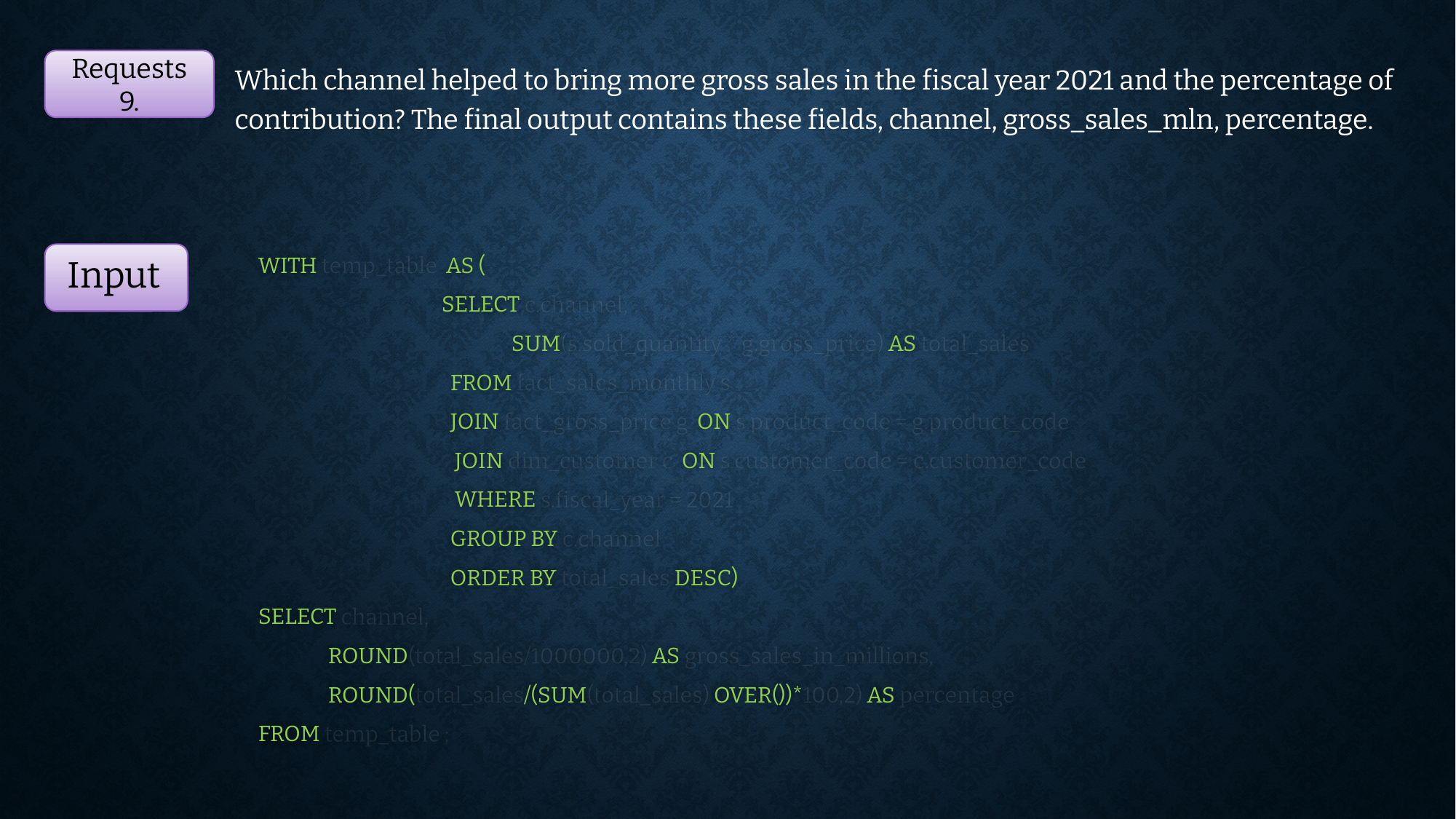

Requests 9.
Which channel helped to bring more gross sales in the fiscal year 2021 and the percentage of contribution? The final output contains these fields, channel, gross_sales_mln, percentage.

Input
WITH temp_table  AS (
                                          SELECT c.channel,
                                                          SUM(s.sold_quantity * g.gross_price) AS total_sales
                                            FROM fact_sales_monthly s
                                            JOIN fact_gross_price g  ON s.product_code = g.product_code
                                             JOIN dim_customer c  ON s.customer_code = c.customer_code
                                             WHERE s.fiscal_year = 2021
                                            GROUP BY c.channel
                                            ORDER BY total_sales DESC)
SELECT channel,
                ROUND(total_sales/1000000,2) AS gross_sales_in_millions,
                ROUND(total_sales/(SUM(total_sales) OVER())*100,2) AS percentage
FROM temp_table ;